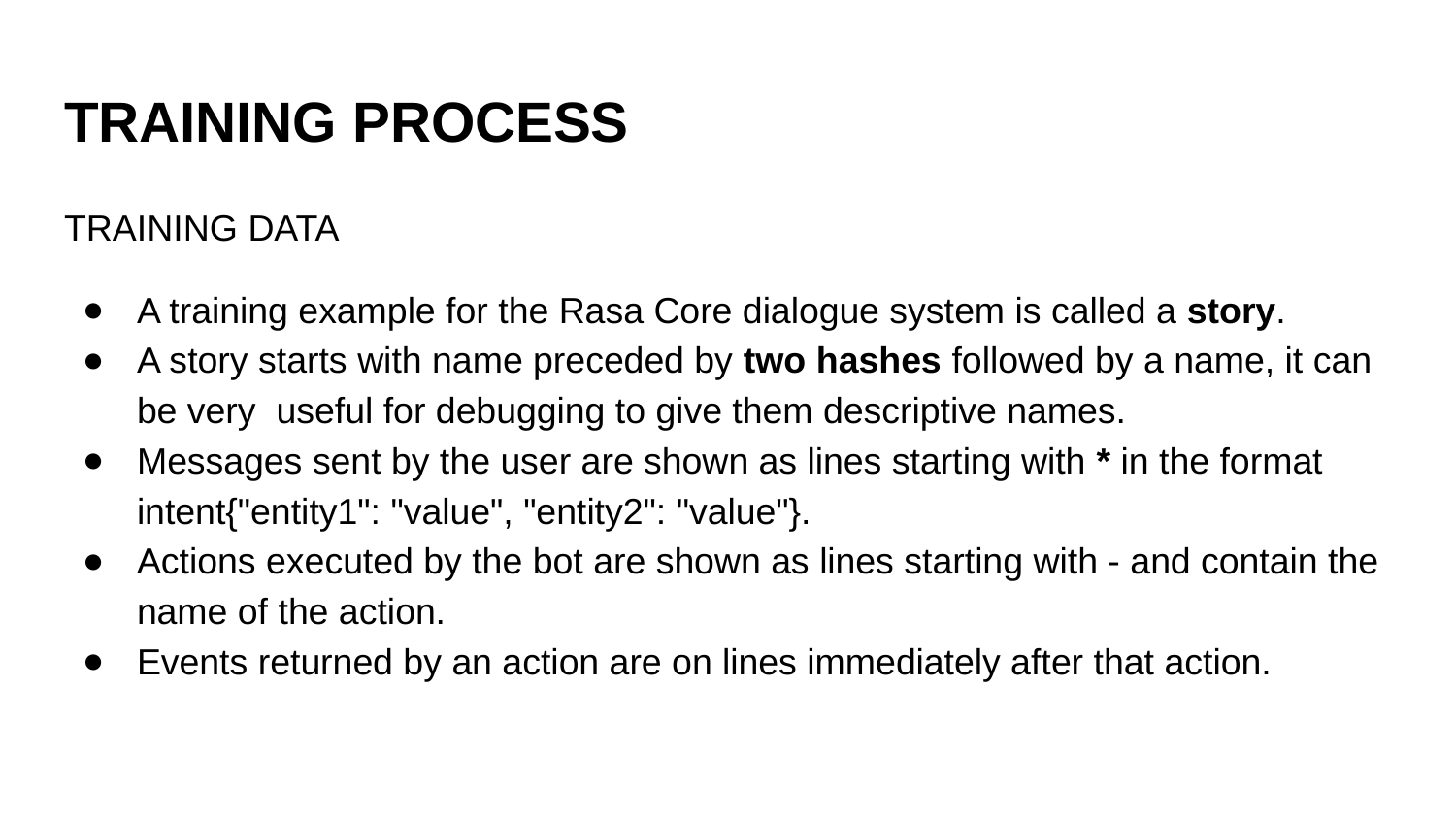

# TRAINING PROCESS
TRAINING DATA
A training example for the Rasa Core dialogue system is called a story.
A story starts with name preceded by two hashes followed by a name, it can be very  useful for debugging to give them descriptive names.
Messages sent by the user are shown as lines starting with * in the format intent{"entity1": "value", "entity2": "value"}.
Actions executed by the bot are shown as lines starting with - and contain the name of the action.
Events returned by an action are on lines immediately after that action.